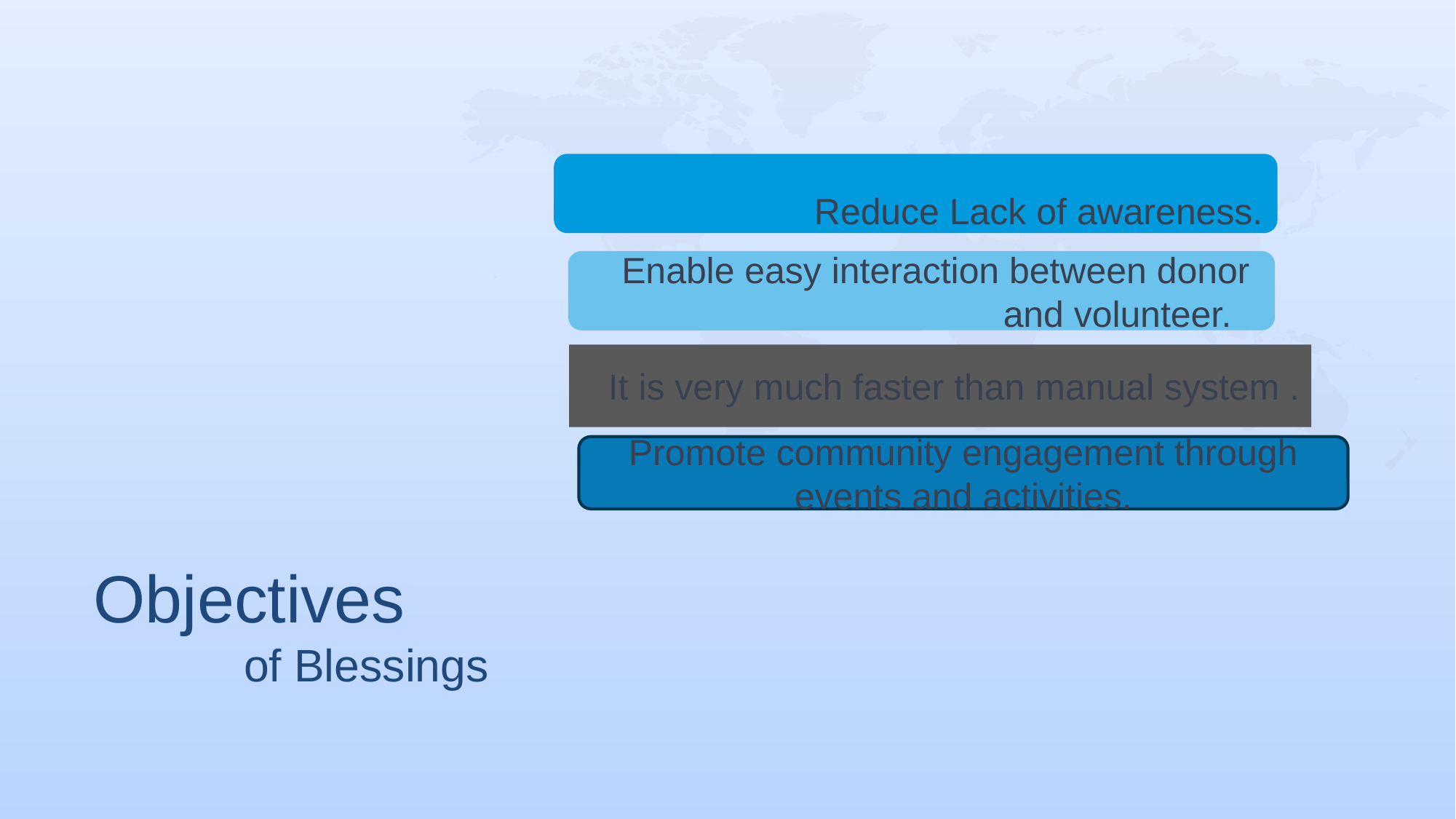

Reduce Lack of awareness.
Enable easy interaction between donor  and volunteer.
It is very much faster than manual system .
Promote community engagement through events and activities.
Objectives
of Blessings